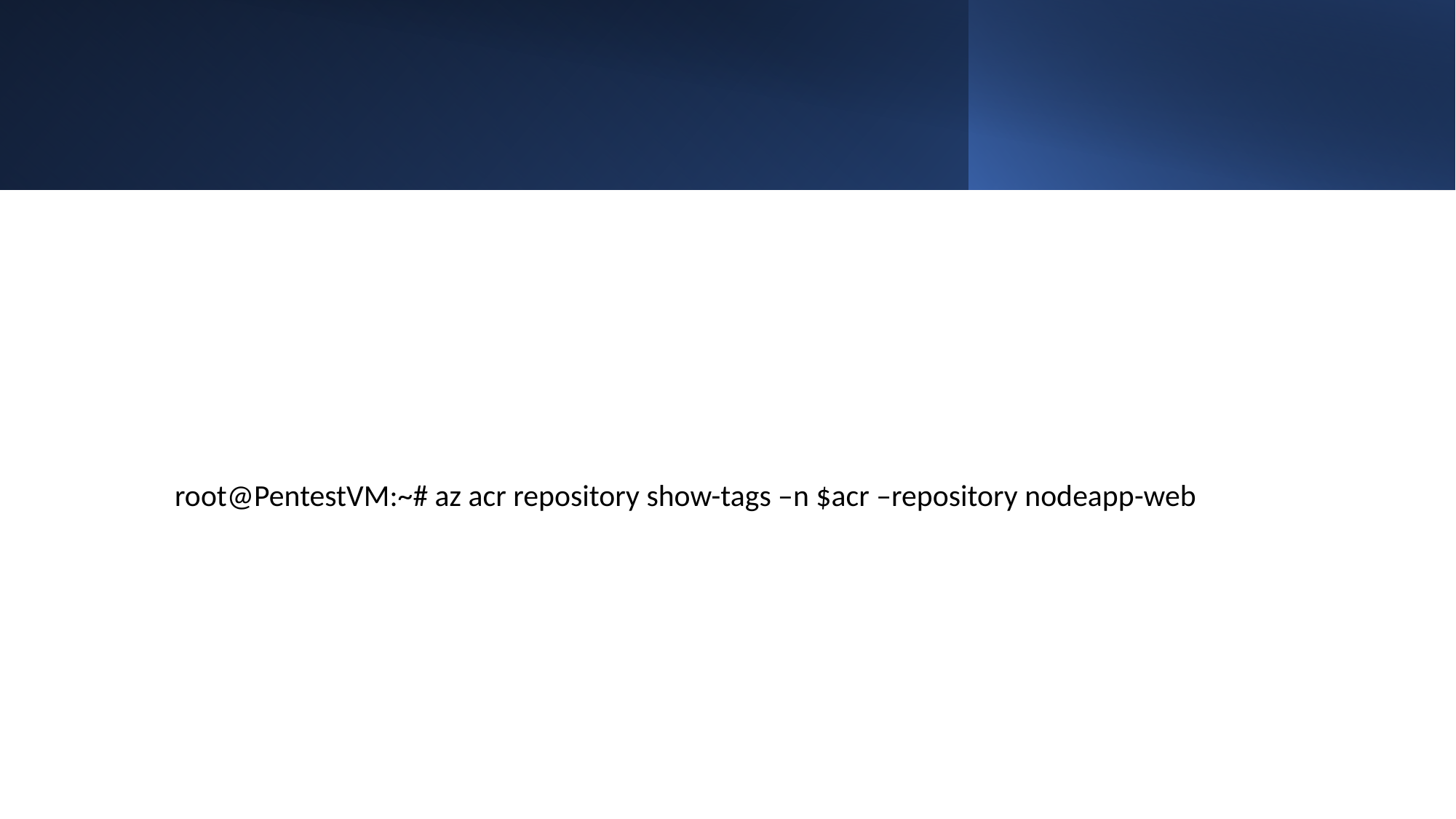

root@PentestVM:~# az acr repository show-tags –n $acr –repository nodeapp-web